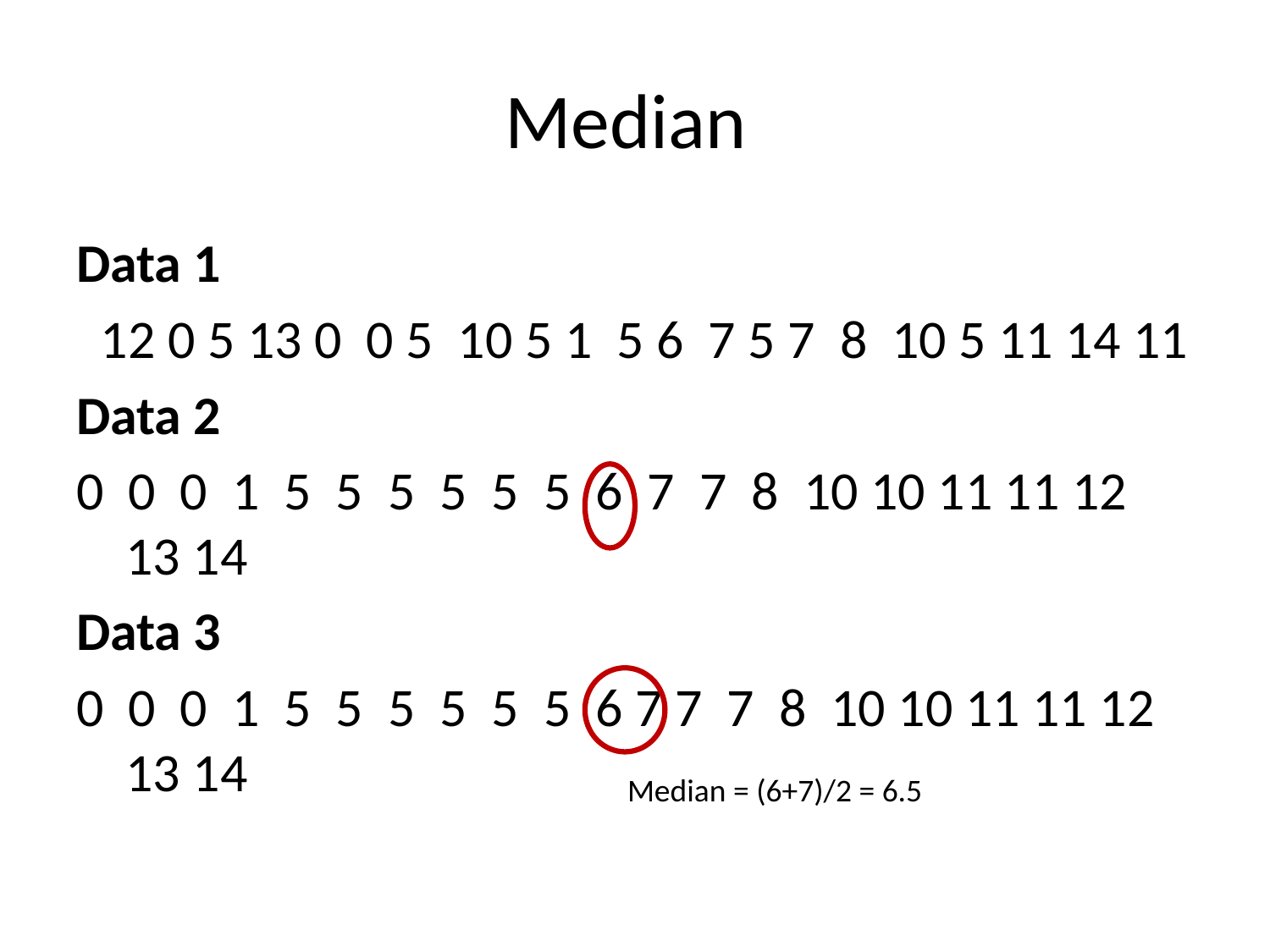

# Median
Data 1
  12 0 5 13 0  0 5  10 5 1  5 6  7 5 7  8  10 5 11 14 11
Data 2
0  0  0  1  5  5  5  5  5  5  6  7  7  8  10 10 11 11 12 13 14
Data 3
0  0  0  1  5  5  5  5  5  5  6 7 7  7  8  10 10 11 11 12 13 14

Median = (6+7)/2 = 6.5